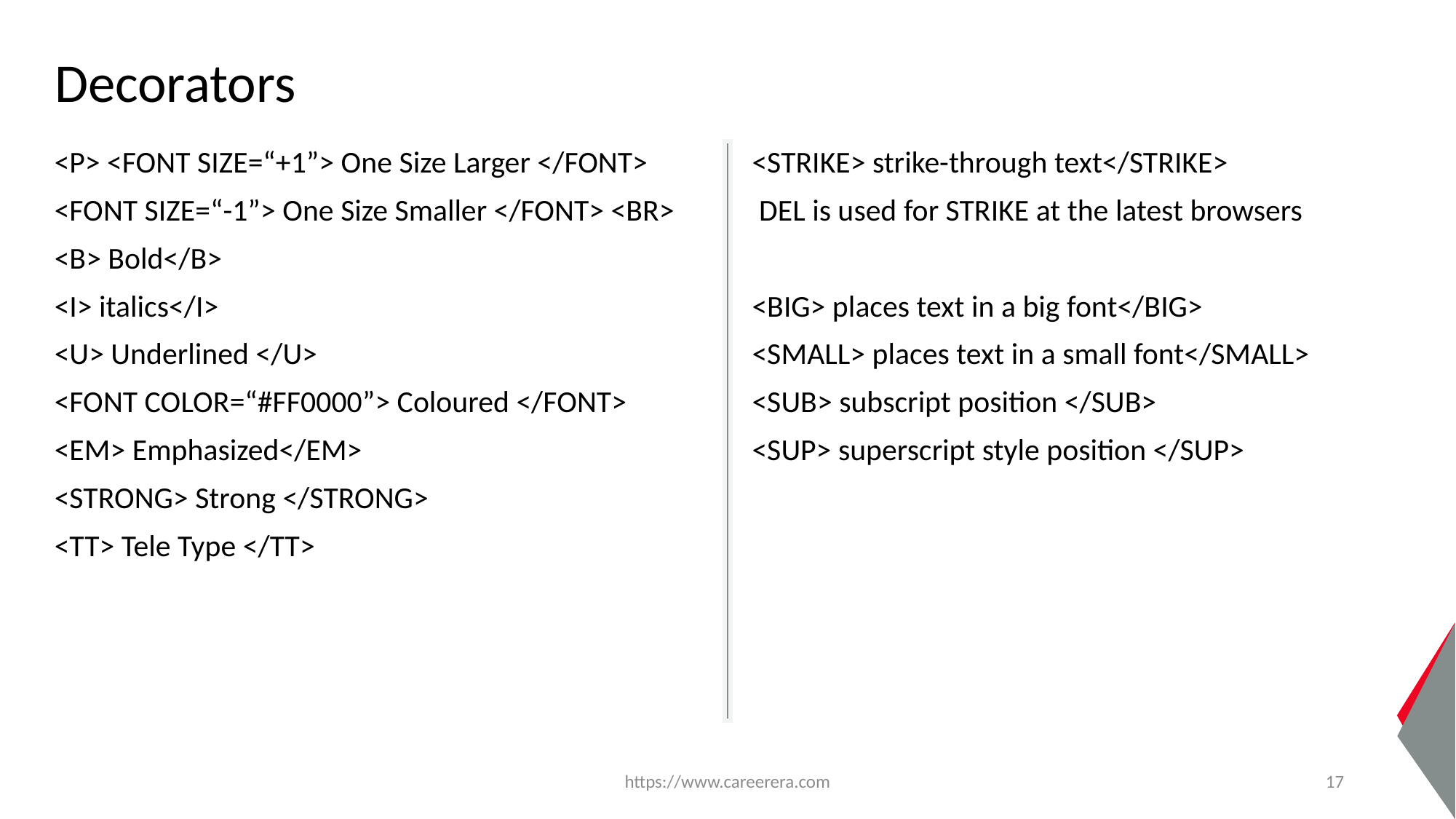

# Decorators
<STRIKE> strike-through text</STRIKE>
 DEL is used for STRIKE at the latest browsers

<BIG> places text in a big font</BIG>
<SMALL> places text in a small font</SMALL>
<SUB> subscript position </SUB>
<SUP> superscript style position </SUP>
<P> <FONT SIZE=“+1”> One Size Larger </FONT>
<FONT SIZE=“-1”> One Size Smaller </FONT> <BR>
<B> Bold</B>
<I> italics</I>
<U> Underlined </U>
<FONT COLOR=“#FF0000”> Coloured </FONT>
<EM> Emphasized</EM>
<STRONG> Strong </STRONG>
<TT> Tele Type </TT>

https://www.careerera.com
17